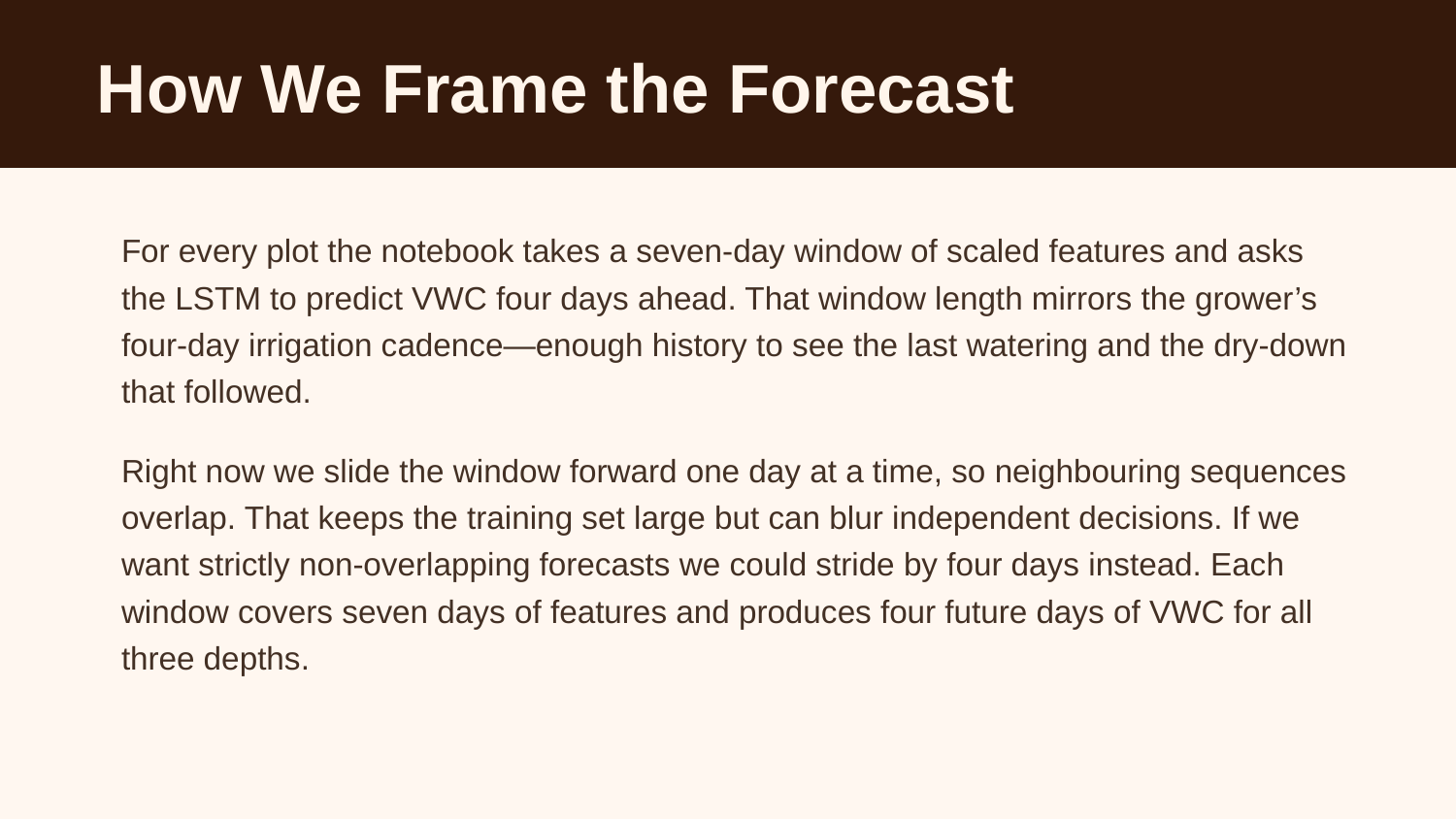

How We Frame the Forecast
For every plot the notebook takes a seven-day window of scaled features and asks the LSTM to predict VWC four days ahead. That window length mirrors the grower’s four-day irrigation cadence—enough history to see the last watering and the dry-down that followed.
Right now we slide the window forward one day at a time, so neighbouring sequences overlap. That keeps the training set large but can blur independent decisions. If we want strictly non-overlapping forecasts we could stride by four days instead. Each window covers seven days of features and produces four future days of VWC for all three depths.